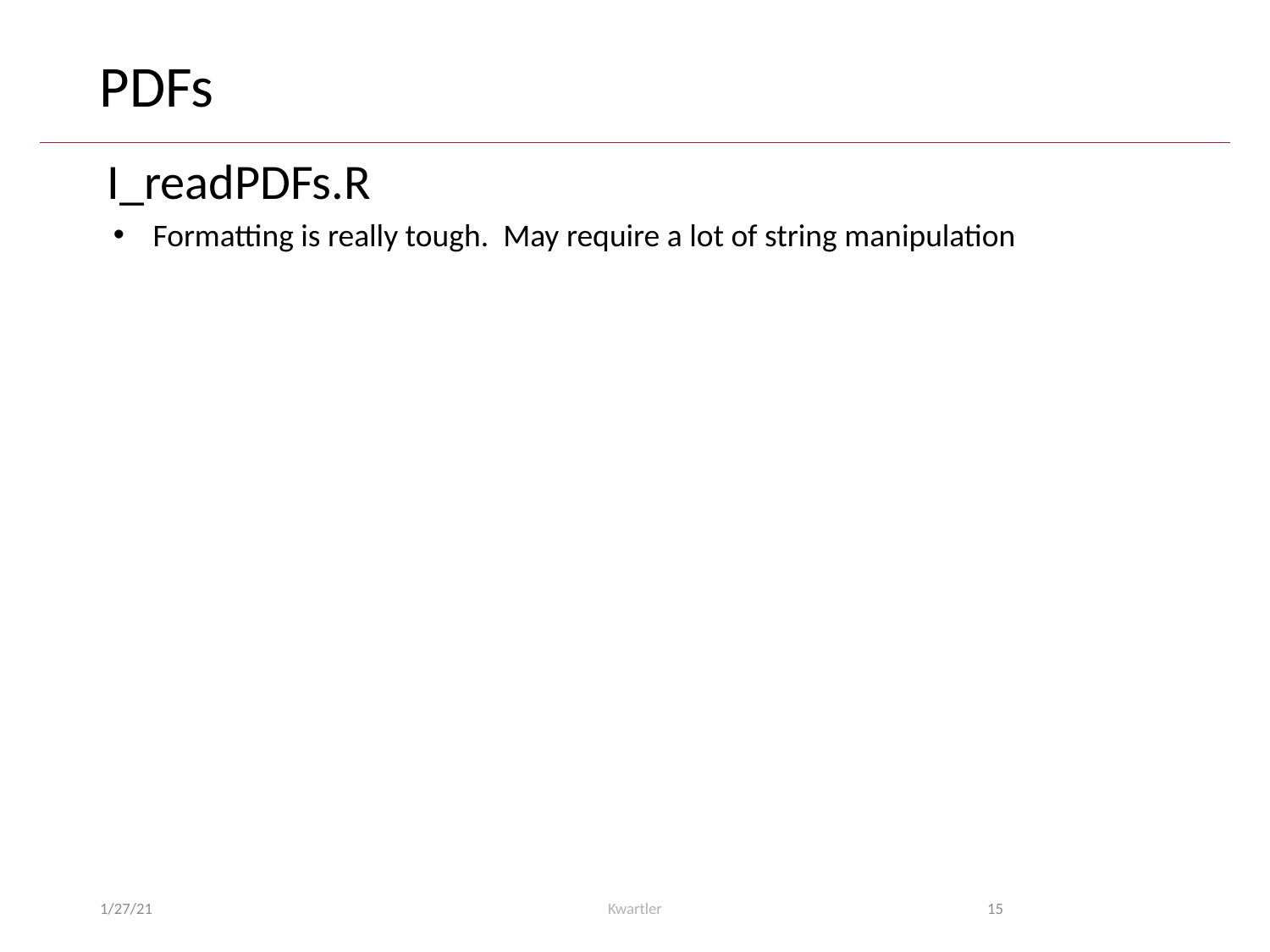

# PDFs
I_readPDFs.R
Formatting is really tough.  May require a lot of string manipulation
1/27/21
Kwartler
15